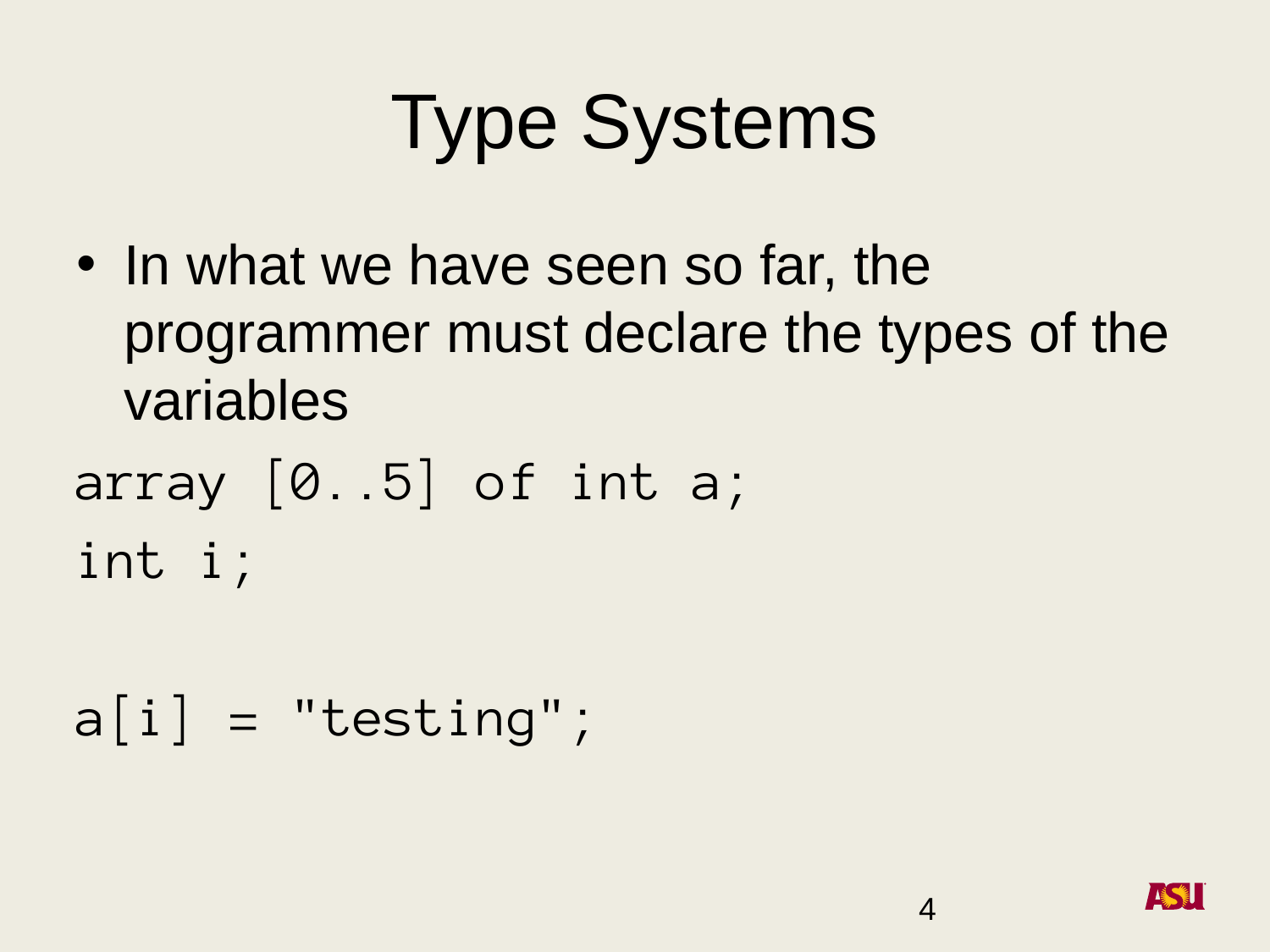

# Type Systems
In what we have seen so far, the programmer must declare the types of the variables
array [0..5] of int a;
int i;

a[i] = "testing";
4